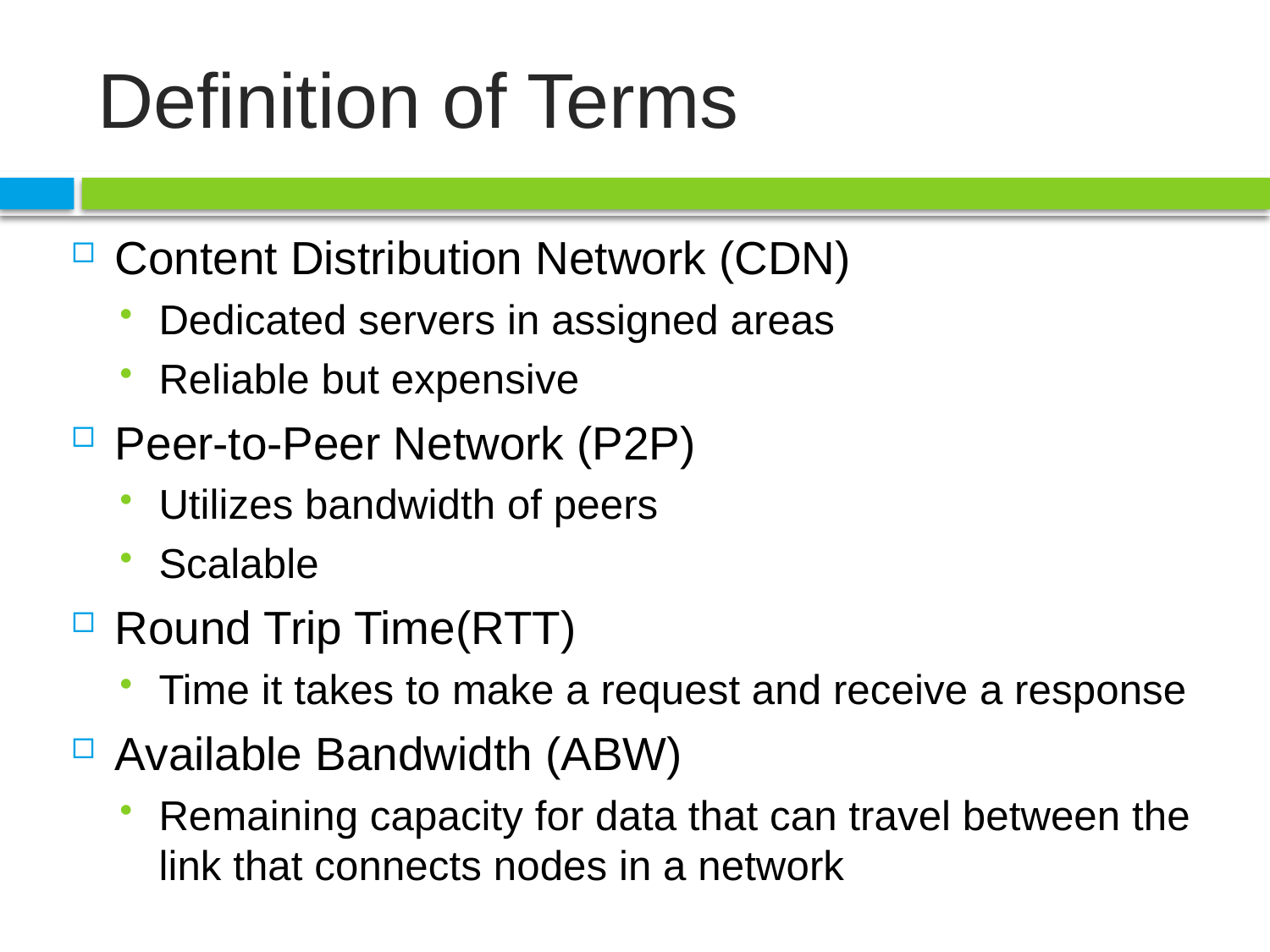

# Definition of Terms
Content Distribution Network (CDN)
Dedicated servers in assigned areas
Reliable but expensive
Peer-to-Peer Network (P2P)
Utilizes bandwidth of peers
Scalable
Round Trip Time(RTT)
Time it takes to make a request and receive a response
Available Bandwidth (ABW)
Remaining capacity for data that can travel between the link that connects nodes in a network